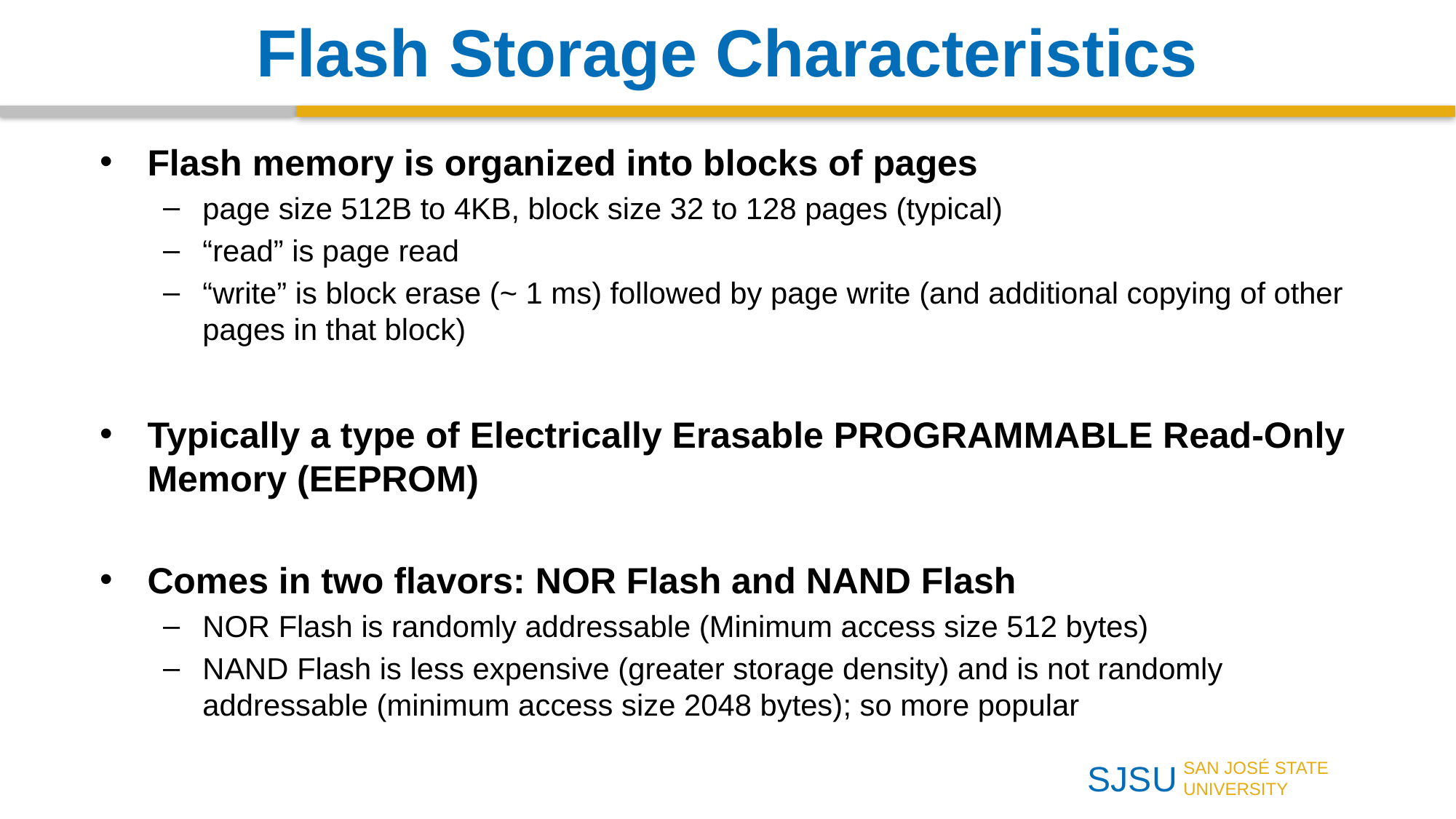

Flash Storage Characteristics
Flash memory is organized into blocks of pages
page size 512B to 4KB, block size 32 to 128 pages (typical)
“read” is page read
“write” is block erase (~ 1 ms) followed by page write (and additional copying of other pages in that block)

Typically a type of Electrically Erasable PROGRAMMABLE Read-Only Memory (EEPROM)

Comes in two flavors: NOR Flash and NAND Flash
NOR Flash is randomly addressable (Minimum access size 512 bytes)
NAND Flash is less expensive (greater storage density) and is not randomly addressable (minimum access size 2048 bytes); so more popular